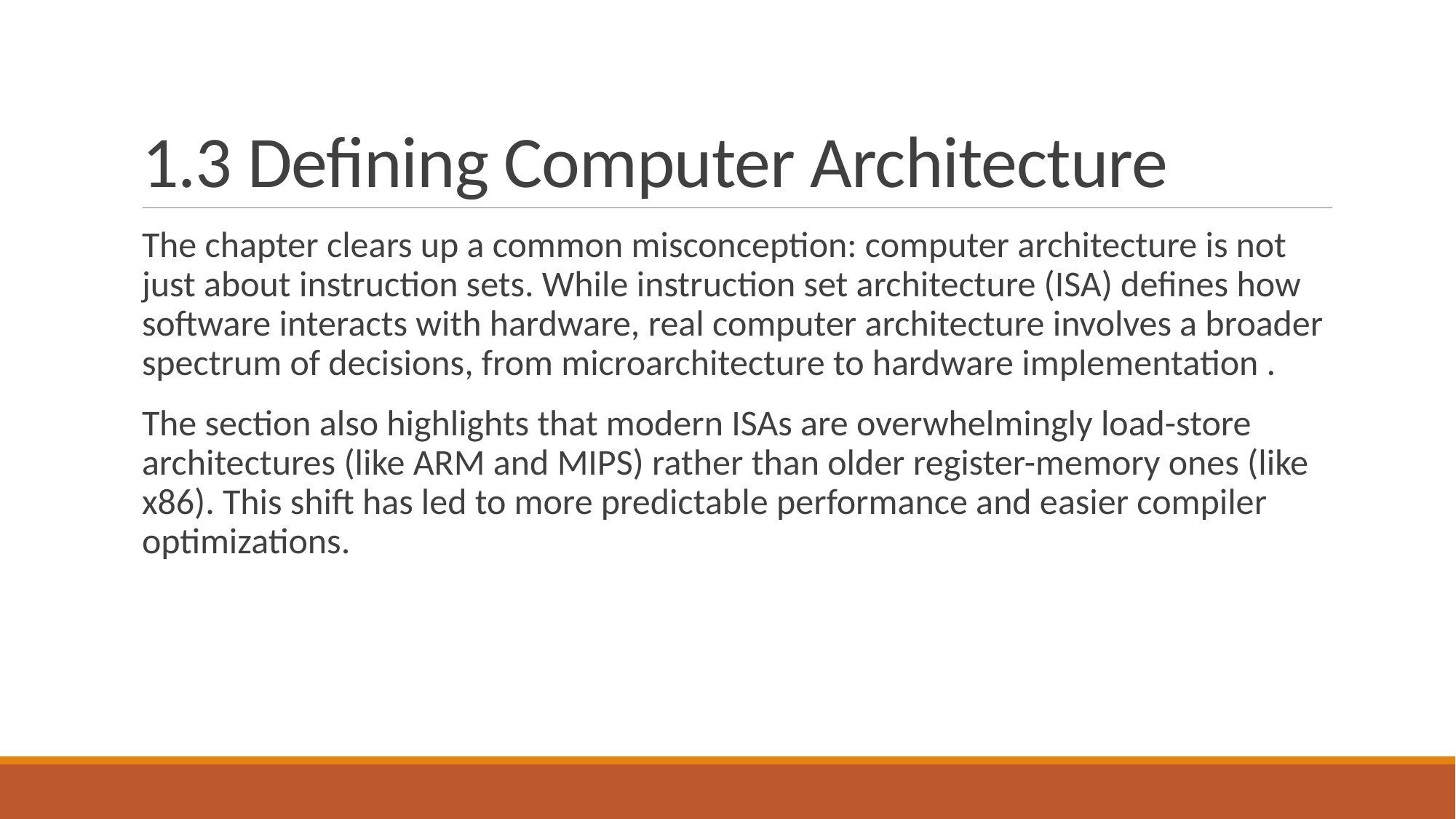

# 1.3 Defining Computer Architecture
The chapter clears up a common misconception: computer architecture is not just about instruction sets. While instruction set architecture (ISA) defines how software interacts with hardware, real computer architecture involves a broader spectrum of decisions, from microarchitecture to hardware implementation .
The section also highlights that modern ISAs are overwhelmingly load-store architectures (like ARM and MIPS) rather than older register-memory ones (like x86). This shift has led to more predictable performance and easier compiler optimizations.